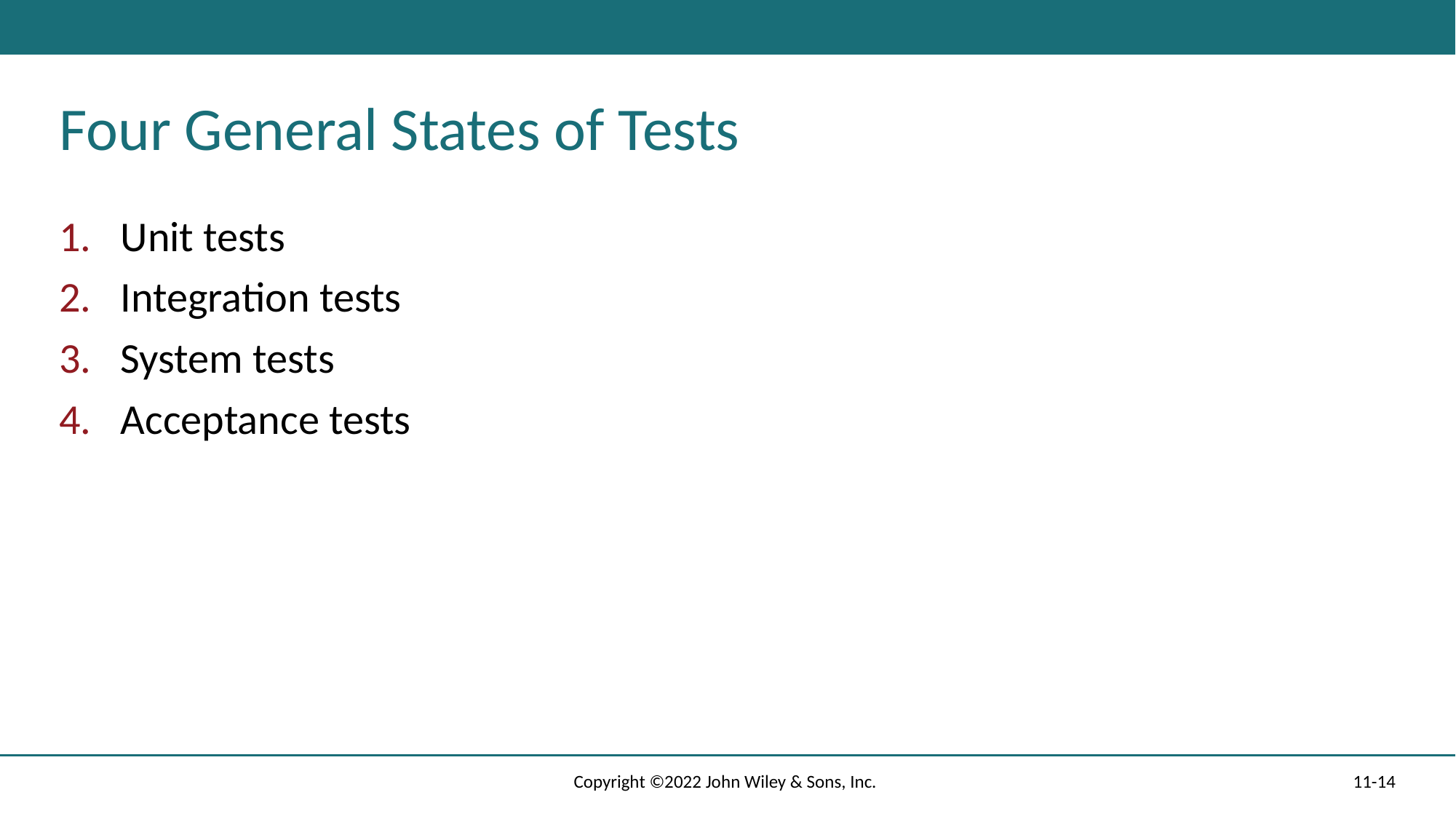

# Four General States of Tests
Unit tests
Integration tests
System tests
Acceptance tests
Copyright ©2022 John Wiley & Sons, Inc.
11-14